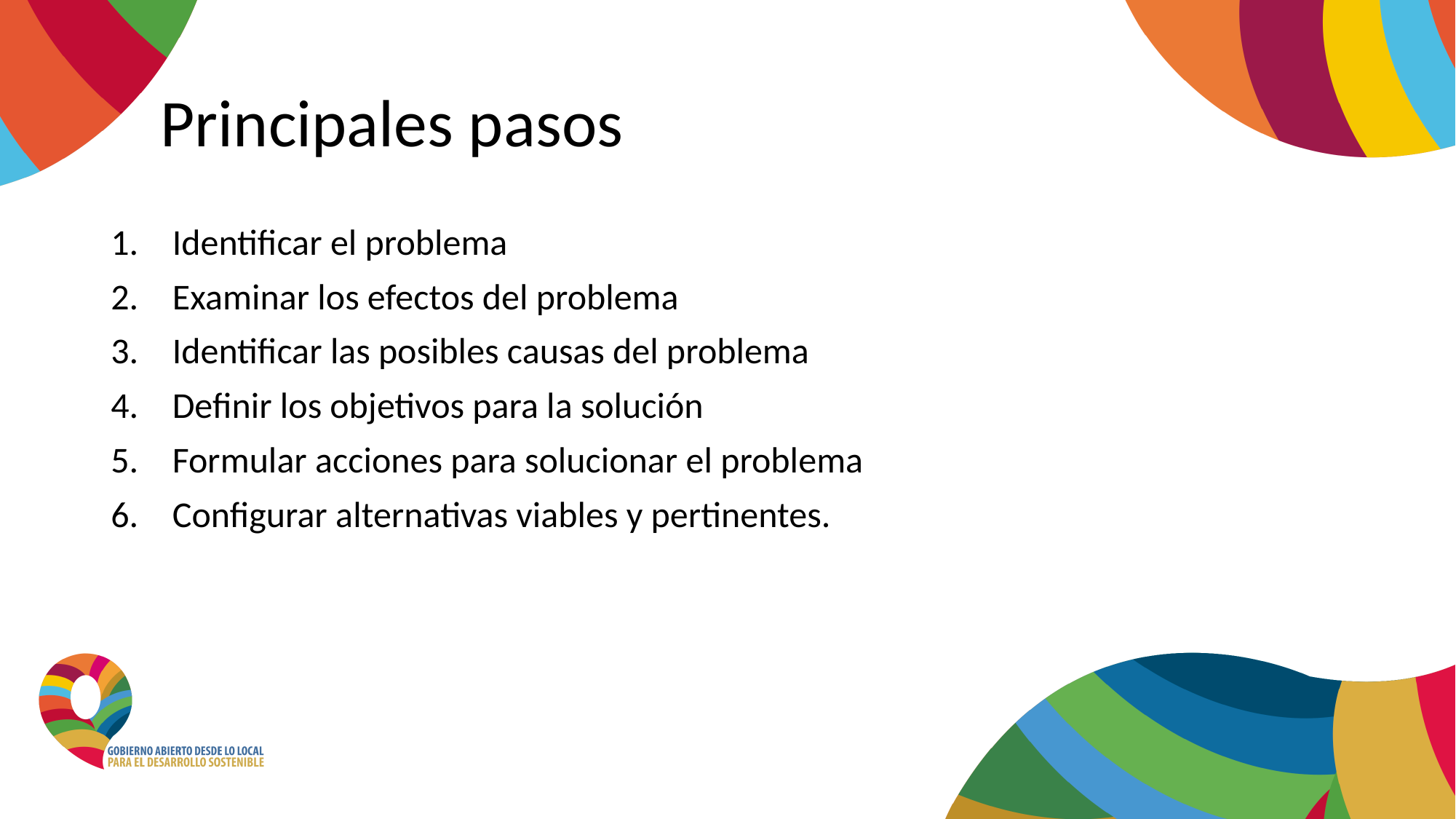

# Principales pasos
Identificar el problema
Examinar los efectos del problema
Identificar las posibles causas del problema
Definir los objetivos para la solución
Formular acciones para solucionar el problema
Configurar alternativas viables y pertinentes.